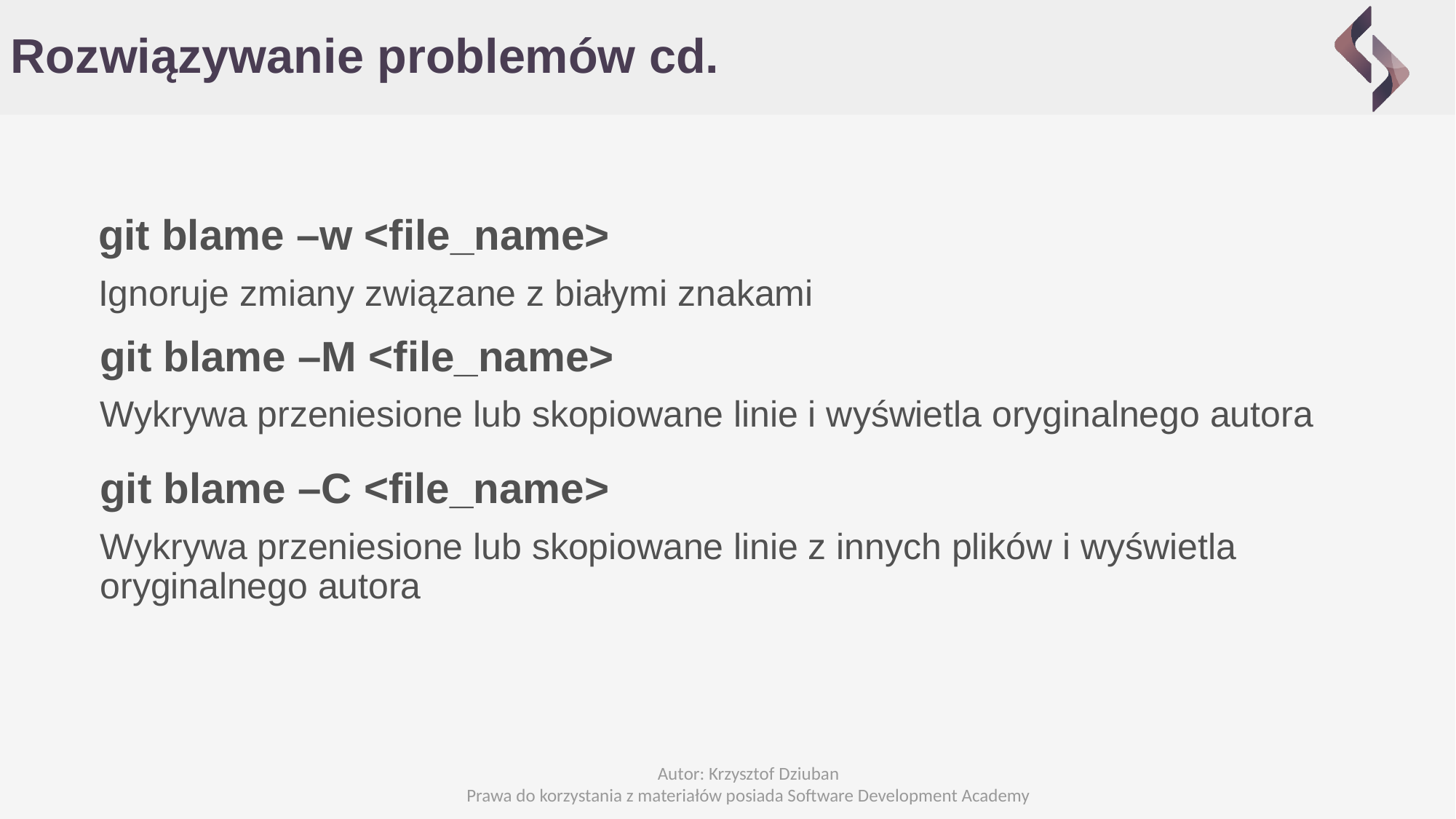

Rozwiązywanie problemów cd.
git blame –w <file_name>
Ignoruje zmiany związane z białymi znakami
git blame –M <file_name>
Wykrywa przeniesione lub skopiowane linie i wyświetla oryginalnego autora
git blame –C <file_name>
Wykrywa przeniesione lub skopiowane linie z innych plików i wyświetla oryginalnego autora
Autor: Krzysztof Dziuban
Prawa do korzystania z materiałów posiada Software Development Academy